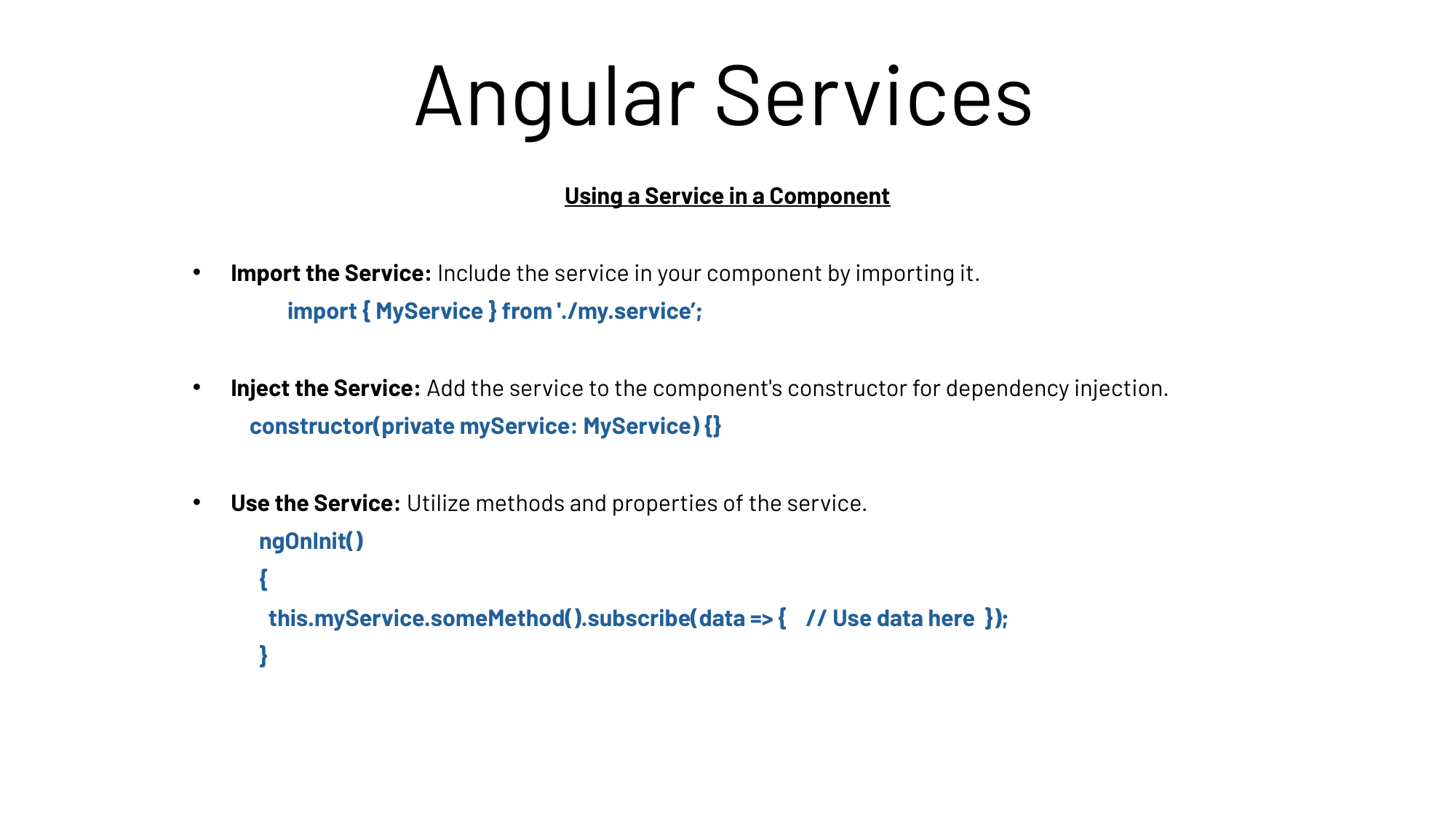

# Angular Services
Using a Service in a Component

Import the Service: Include the service in your component by importing it.
                    import { MyService } from './my.service’;

Inject the Service: Add the service to the component's constructor for dependency injection.
            constructor(private myService: MyService) {}

Use the Service: Utilize methods and properties of the service.
              ngOnInit()
              {
                this.myService.someMethod().subscribe(data => {    // Use data here  });
              }